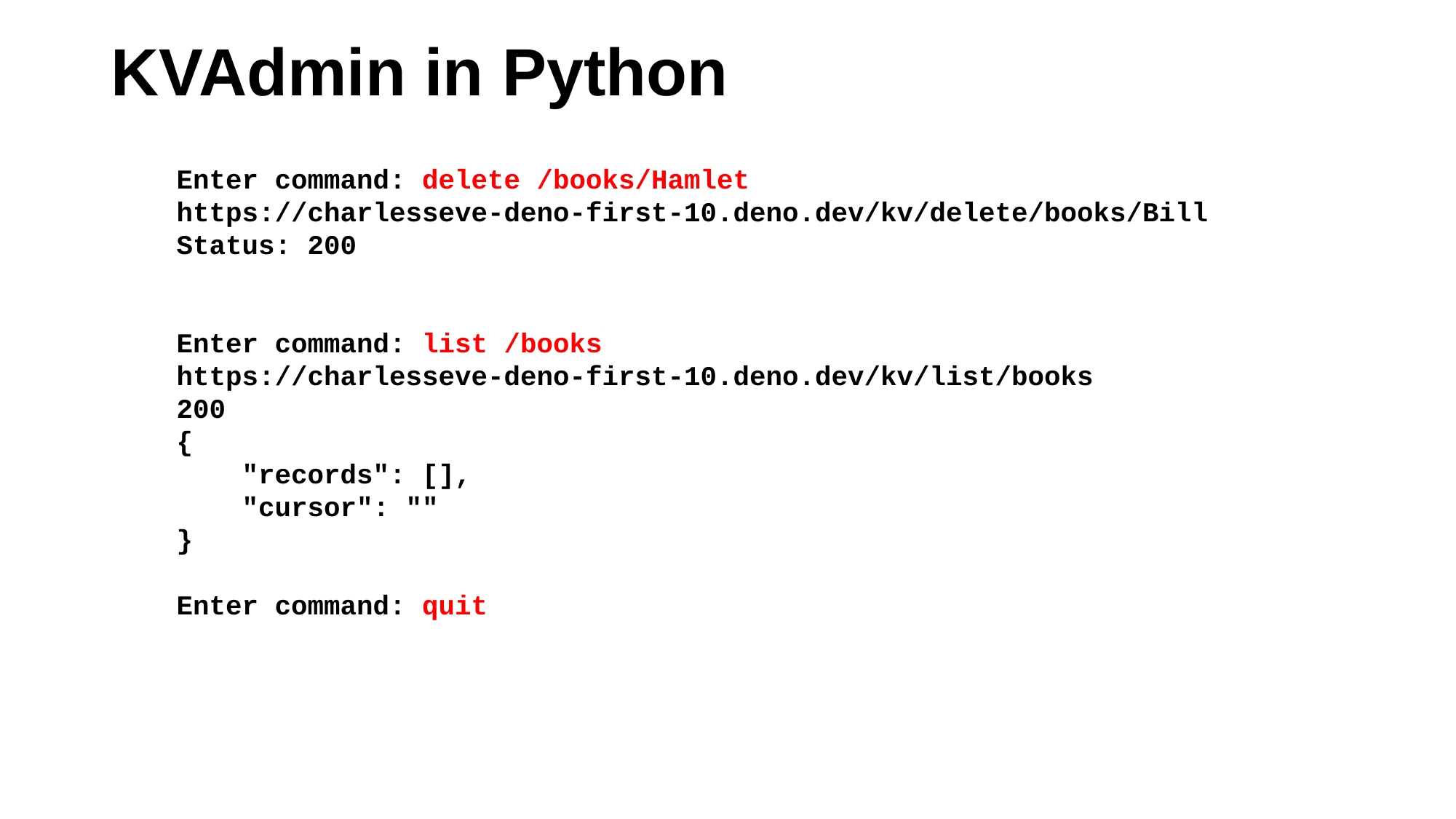

# KVAdmin in Python
Enter command: delete /books/Hamlet
https://charlesseve-deno-first-10.deno.dev/kv/delete/books/Bill
Status: 200

Enter command: list /books
https://charlesseve-deno-first-10.deno.dev/kv/list/books
200
{
    "records": [],
    "cursor": ""
}

Enter command: quit